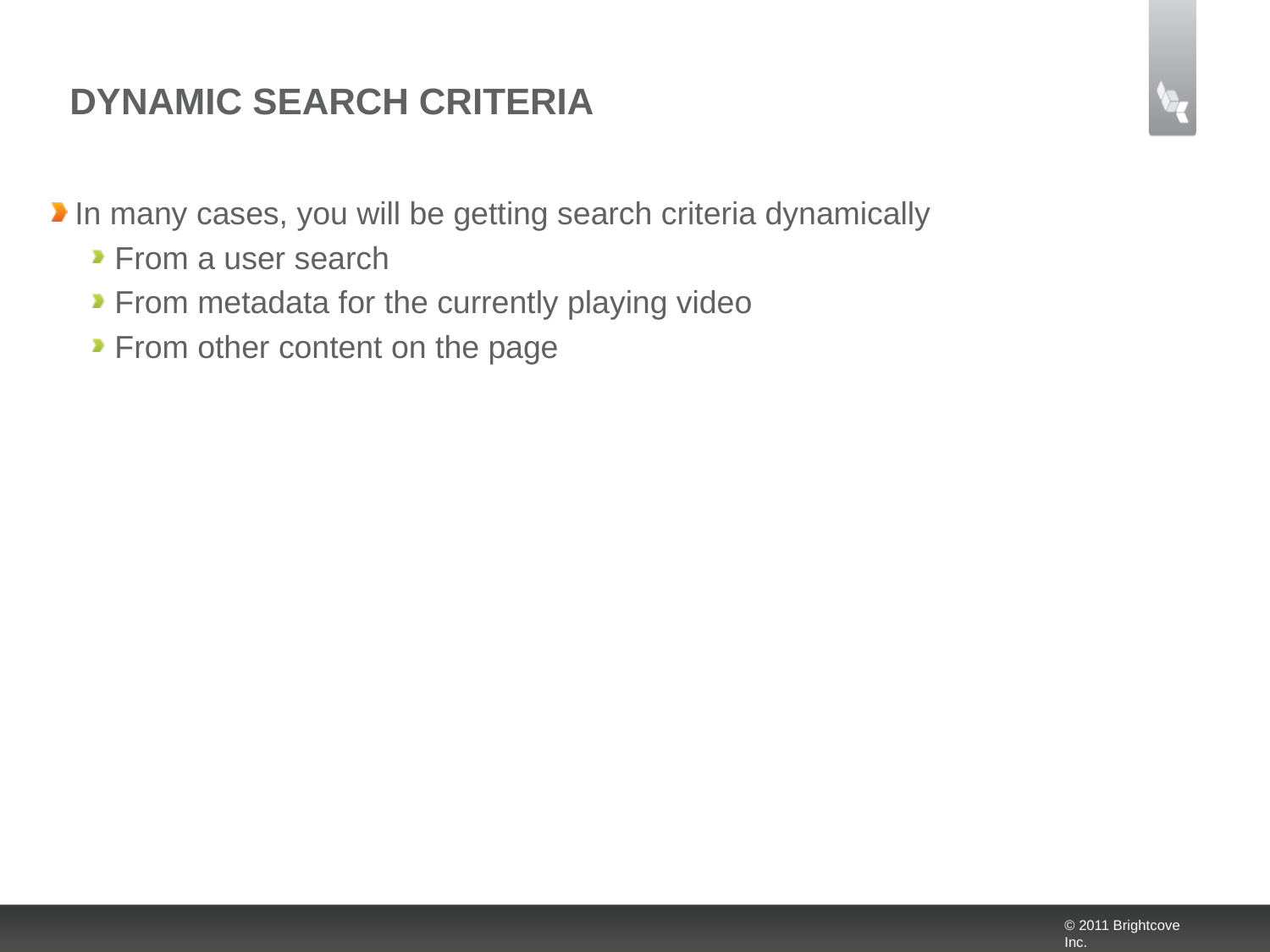

# Dynamic Search Criteria
In many cases, you will be getting search criteria dynamically
From a user search
From metadata for the currently playing video
From other content on the page